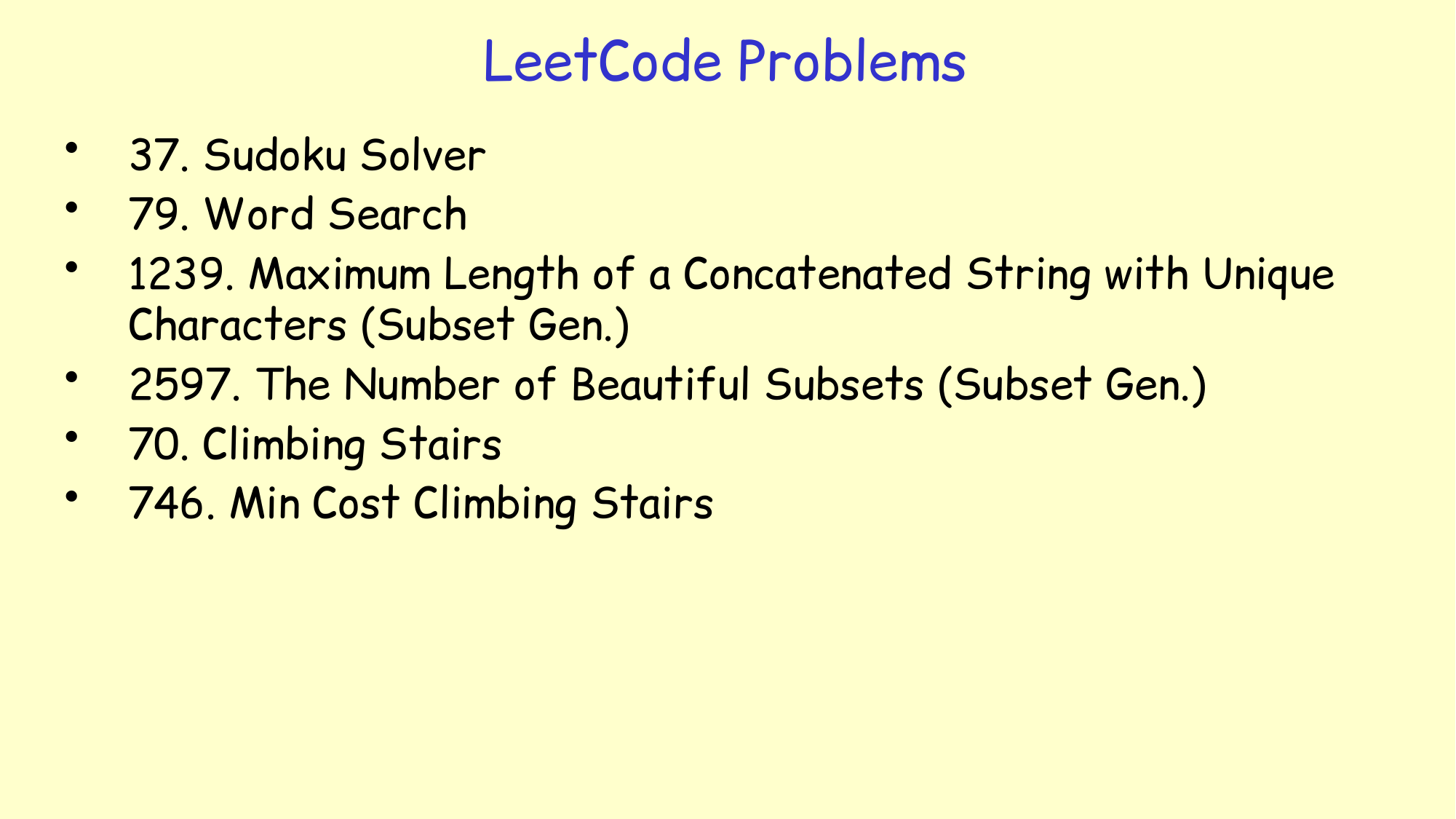

# LeetCode Problems
37. Sudoku Solver
79. Word Search
1239. Maximum Length of a Concatenated String with Unique Characters (Subset Gen.)
2597. The Number of Beautiful Subsets (Subset Gen.)
70. Climbing Stairs
746. Min Cost Climbing Stairs